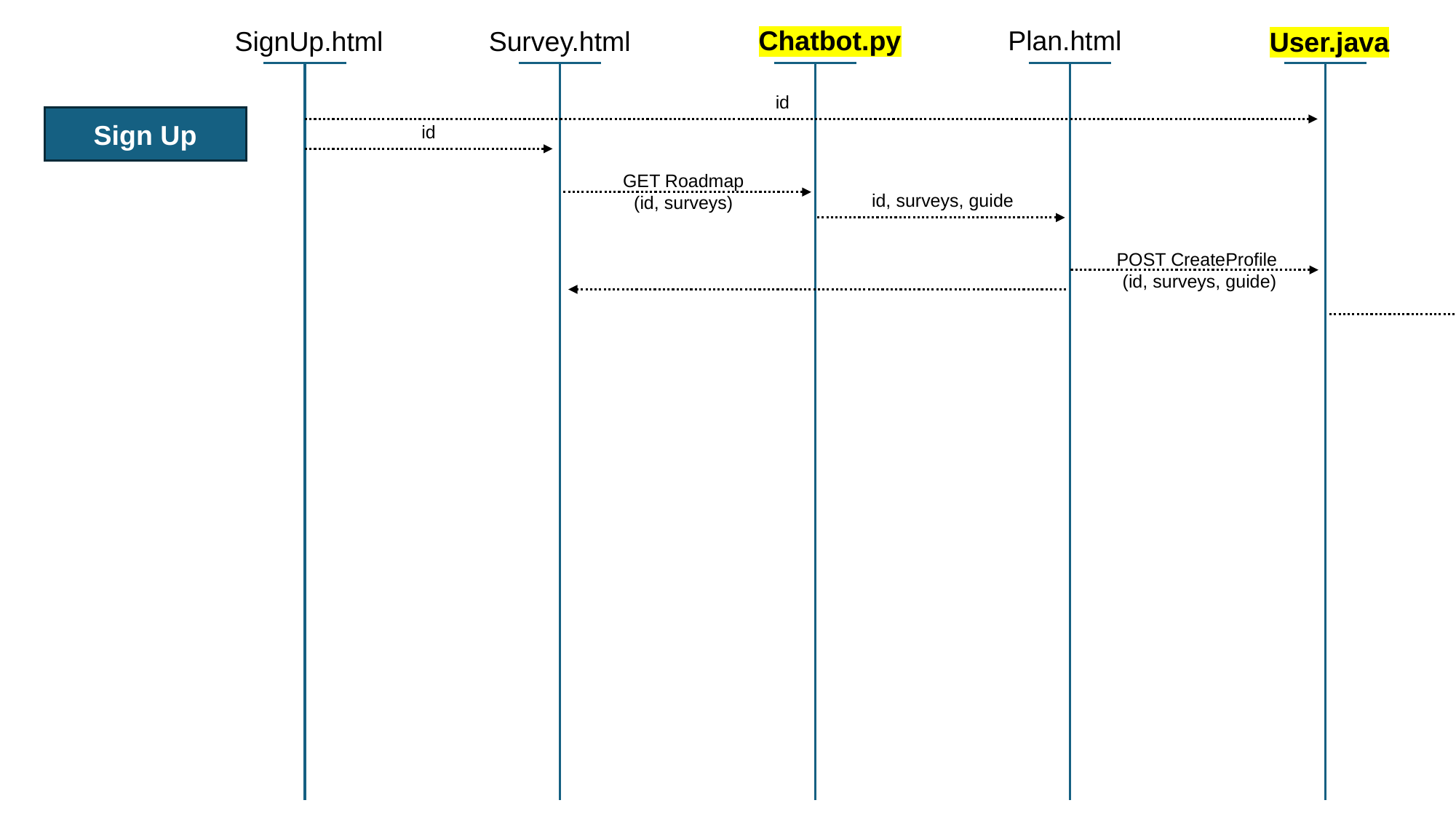

Plan.html
Main.html
Chatbot.py
SignUp.html
Survey.html
User.java
id
Sign Up
id
GET Roadmap
(id, surveys)
id, surveys, guide
POST CreateProfile
(id, surveys, guide)